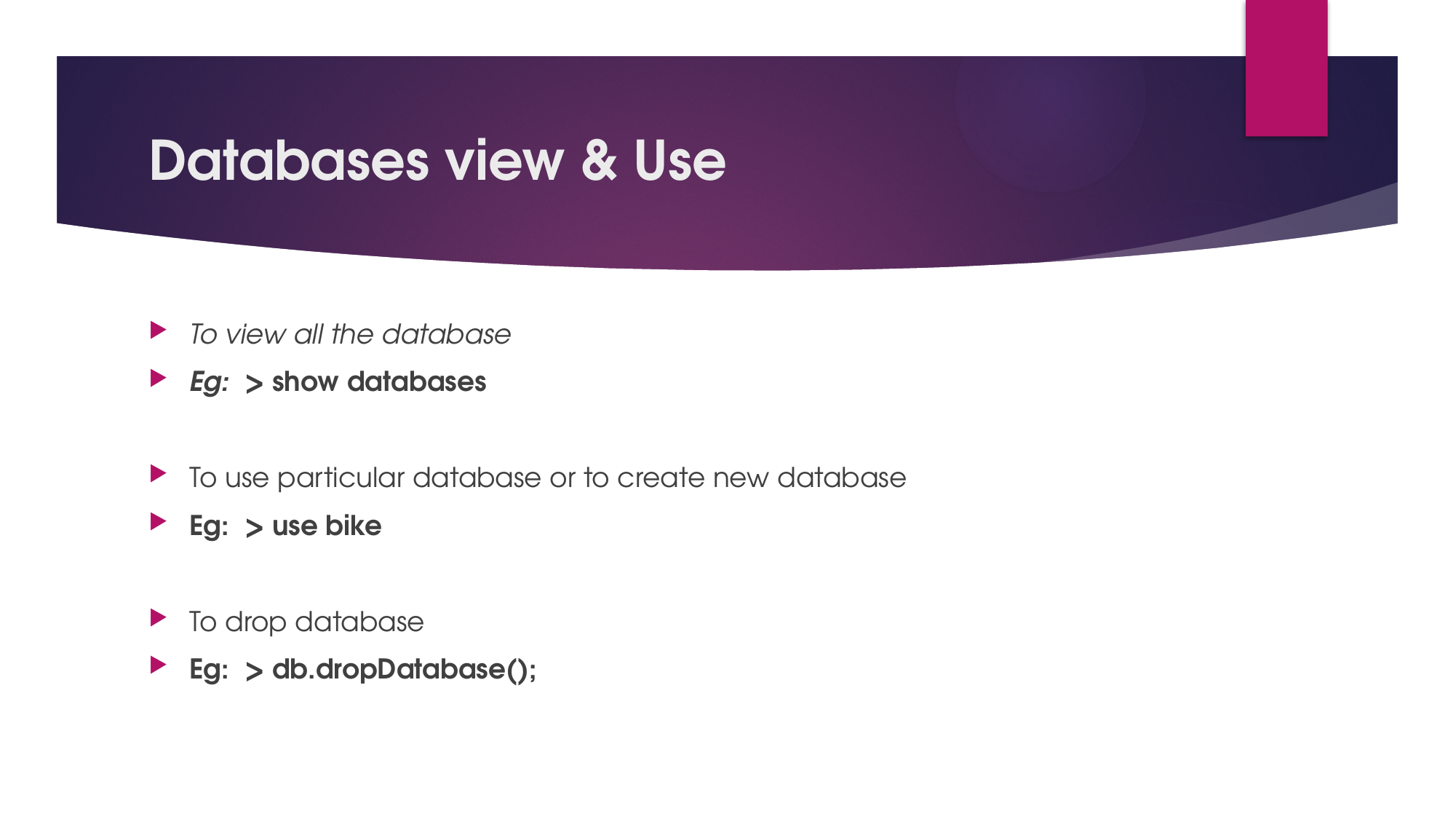

# Databases view & Use
To view all the database
Eg:  > show databases

To use particular database or to create new database
Eg:  > use bike

To drop database
Eg:  > db.dropDatabase();